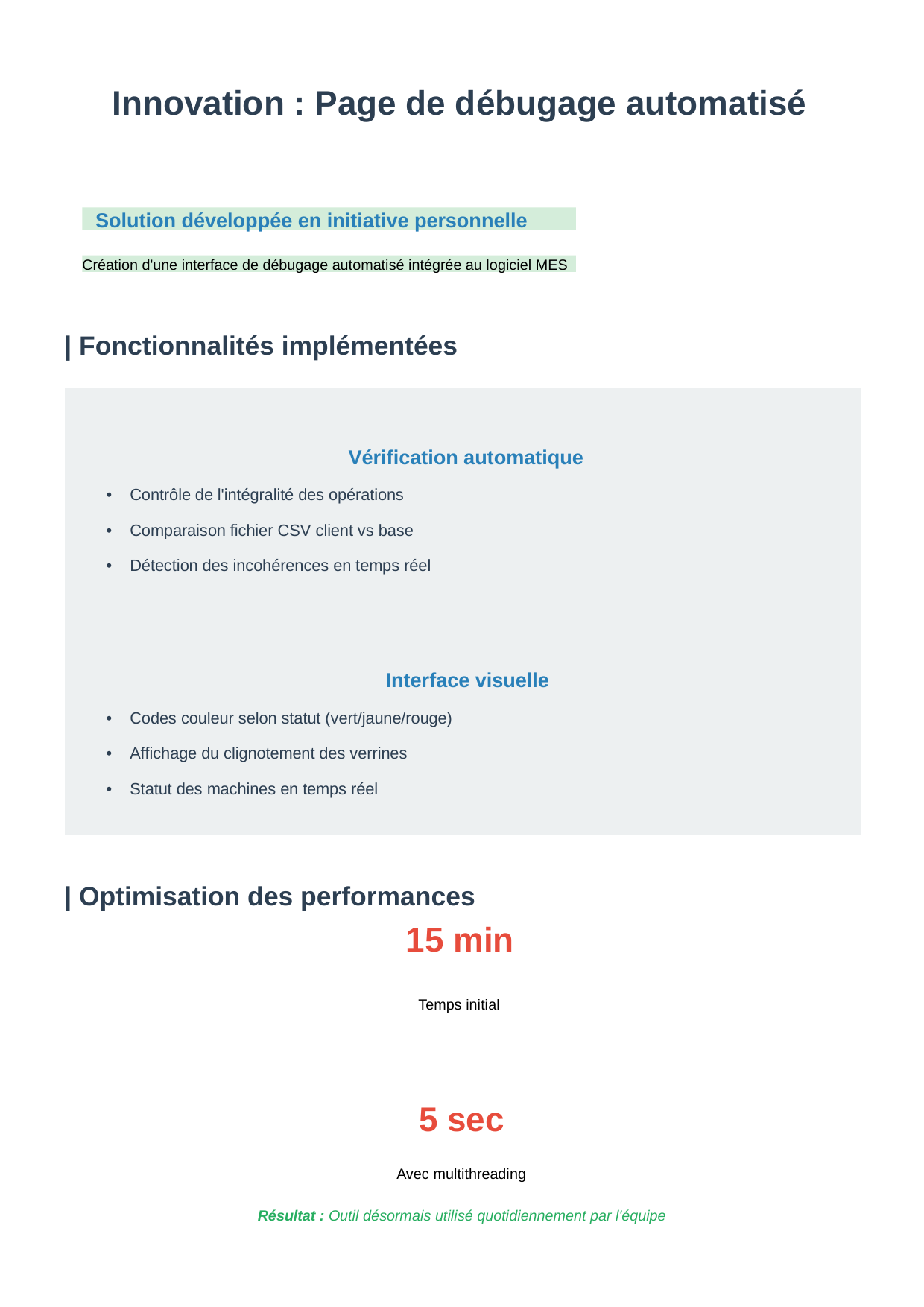

Innovation : Page de débugage automatisé
Solution développée en initiative personnelle
Création d'une interface de débugage automatisé intégrée au logiciel MES
| | Fonctionnalités implémentées |  |
| --- | --- |
| Vérification automatique |  |
| • Contrôle de l'intégralité des opérations • Comparaison fichier CSV client vs base • Détection des incohérences en temps réel |  |
| Interface visuelle |  |
| • Codes couleur selon statut (vert/jaune/rouge) • Affichage du clignotement des verrines • Statut des machines en temps réel |  |
| | Optimisation des performances |  |
| 15 min |  |
Temps initial
5 sec
Avec multithreading
Résultat : Outil désormais utilisé quotidiennement par l'équipe